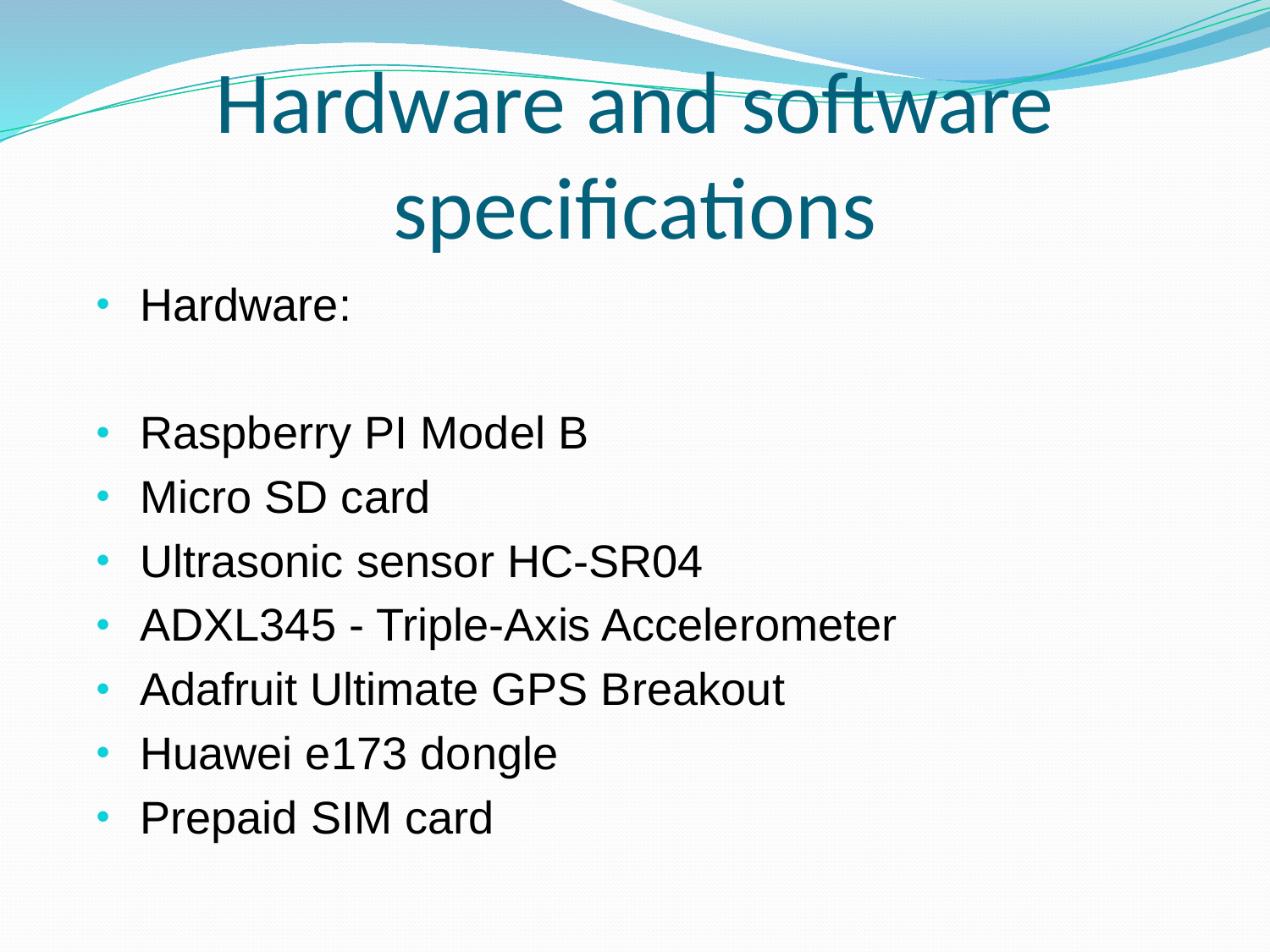

# Hardware and software specifications
Hardware:

Raspberry PI Model B
Micro SD card
Ultrasonic sensor HC-SR04
ADXL345 - Triple-Axis Accelerometer
Adafruit Ultimate GPS Breakout
Huawei e173 dongle
Prepaid SIM card